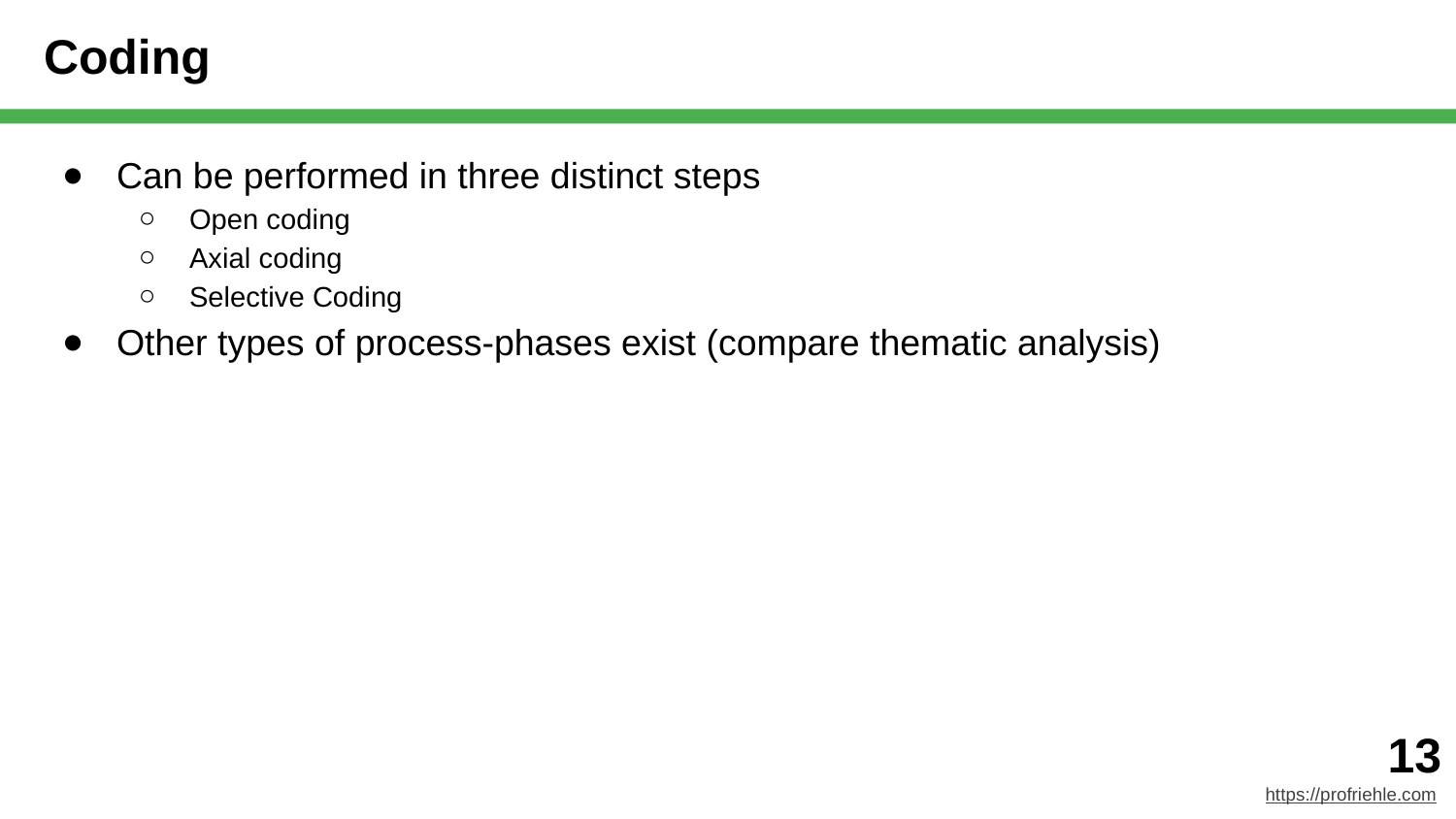

# Coding
Can be performed in three distinct steps
Open coding
Axial coding
Selective Coding
Other types of process-phases exist (compare thematic analysis)
13
https://profriehle.com